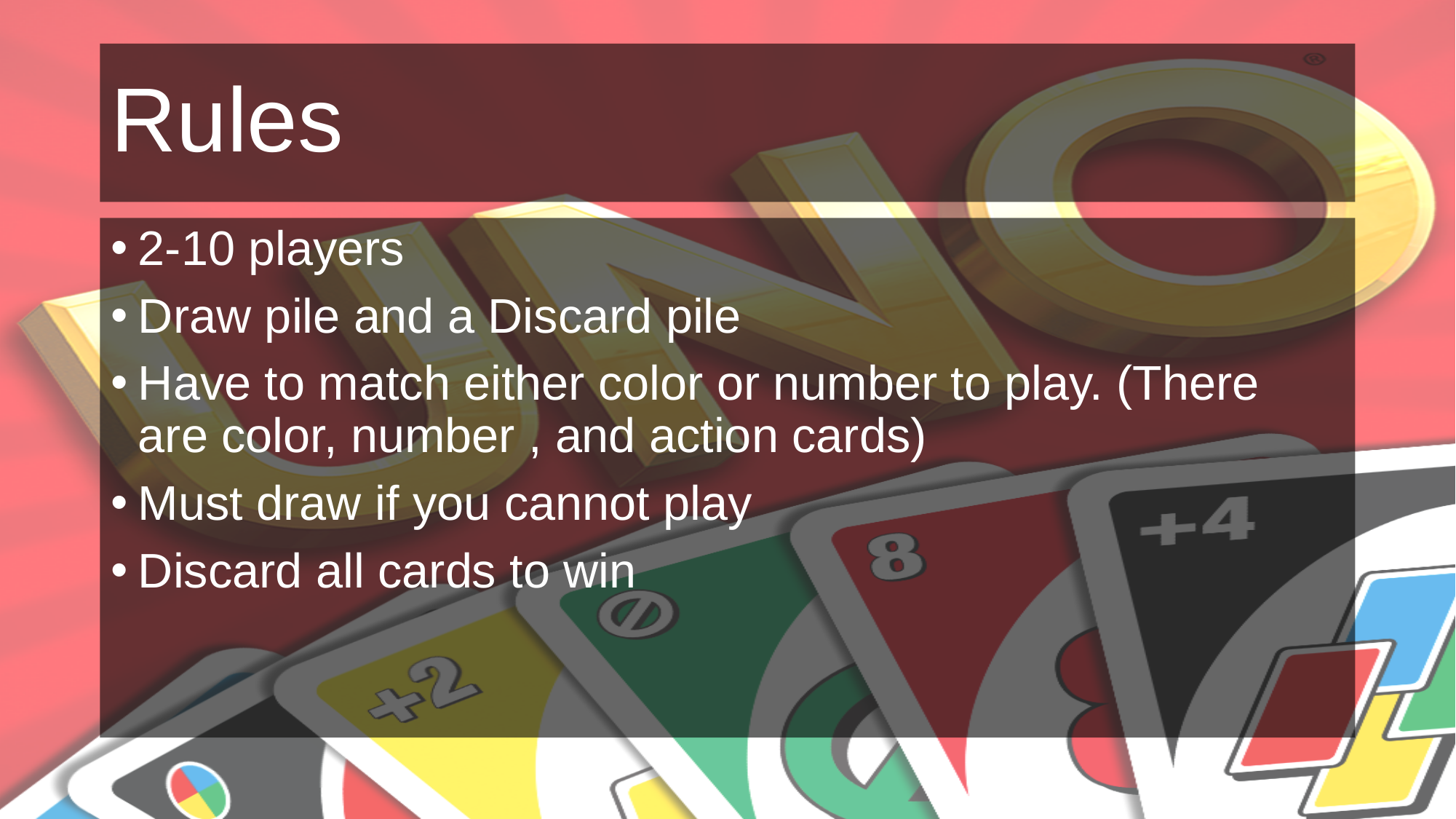

# Rules
2-10 players
Draw pile and a Discard pile
Have to match either color or number to play. (There are color, number , and action cards)
Must draw if you cannot play
Discard all cards to win